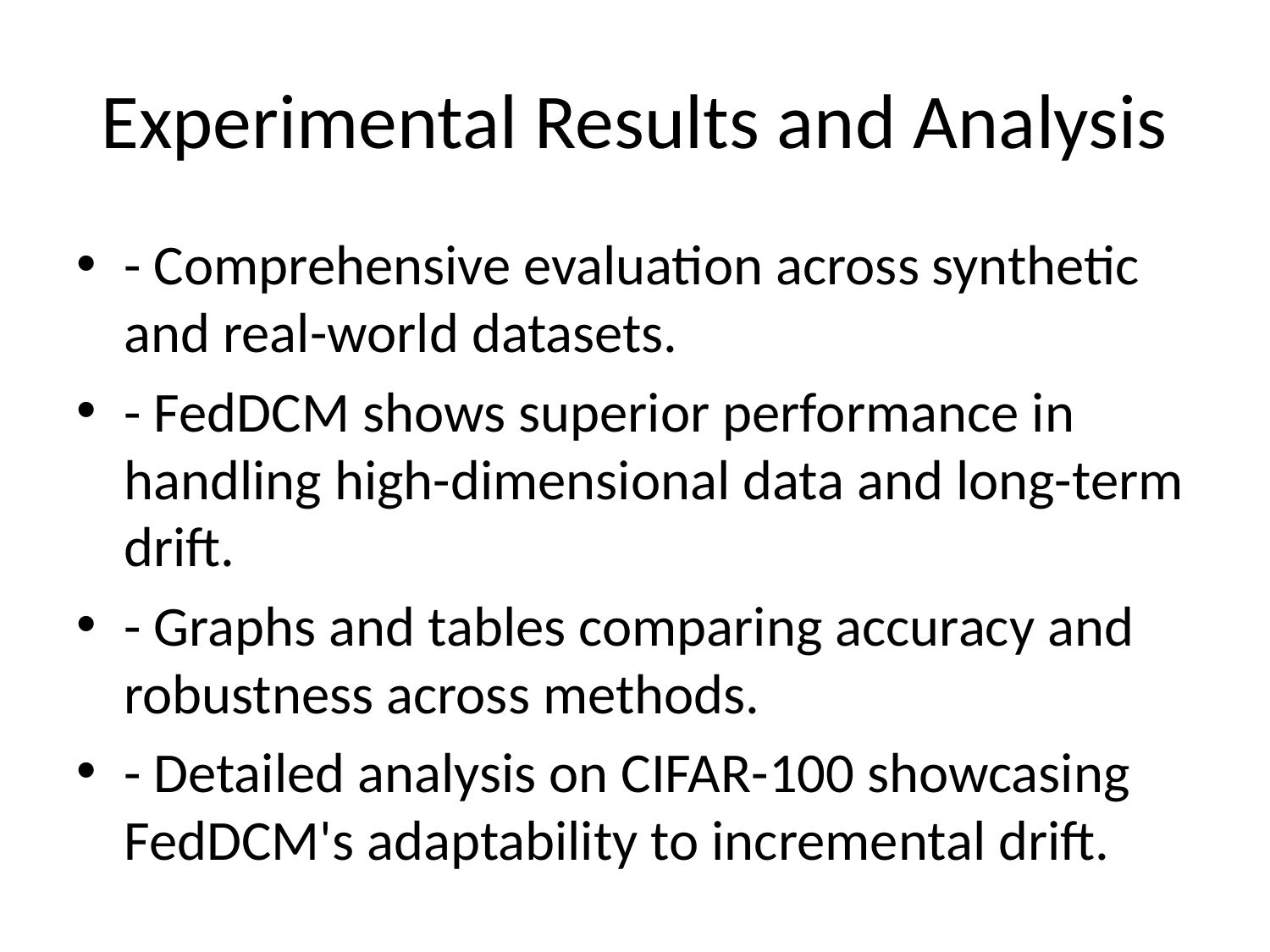

# Experimental Results and Analysis
- Comprehensive evaluation across synthetic and real-world datasets.
- FedDCM shows superior performance in handling high-dimensional data and long-term drift.
- Graphs and tables comparing accuracy and robustness across methods.
- Detailed analysis on CIFAR-100 showcasing FedDCM's adaptability to incremental drift.